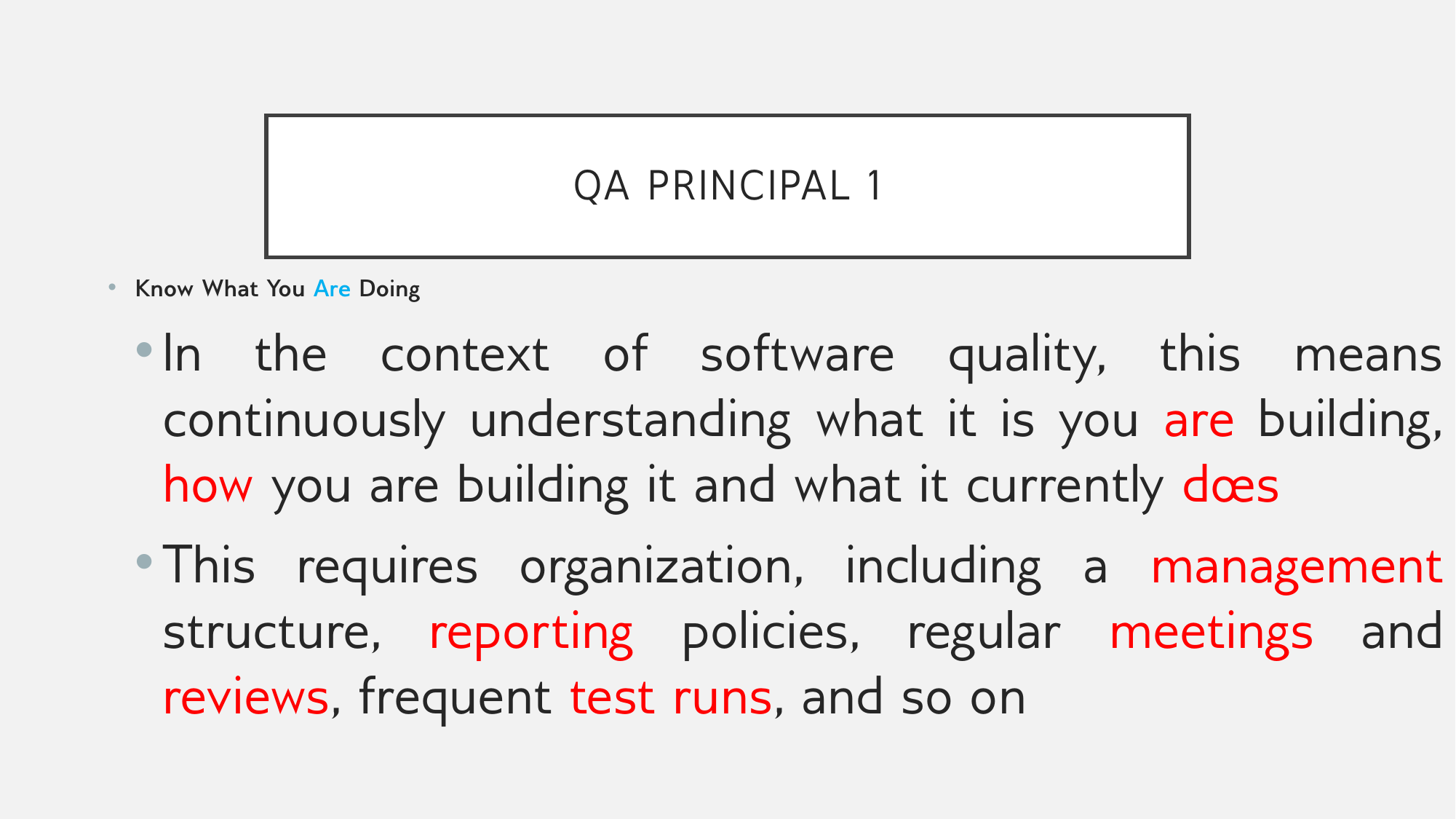

# QA Principal 1
Know What You Are Doing
In the context of software quality, this means continuously understanding what it is you are building, how you are building it and what it currently does
This requires organization, including a management structure, reporting policies, regular meetings and reviews, frequent test runs, and so on